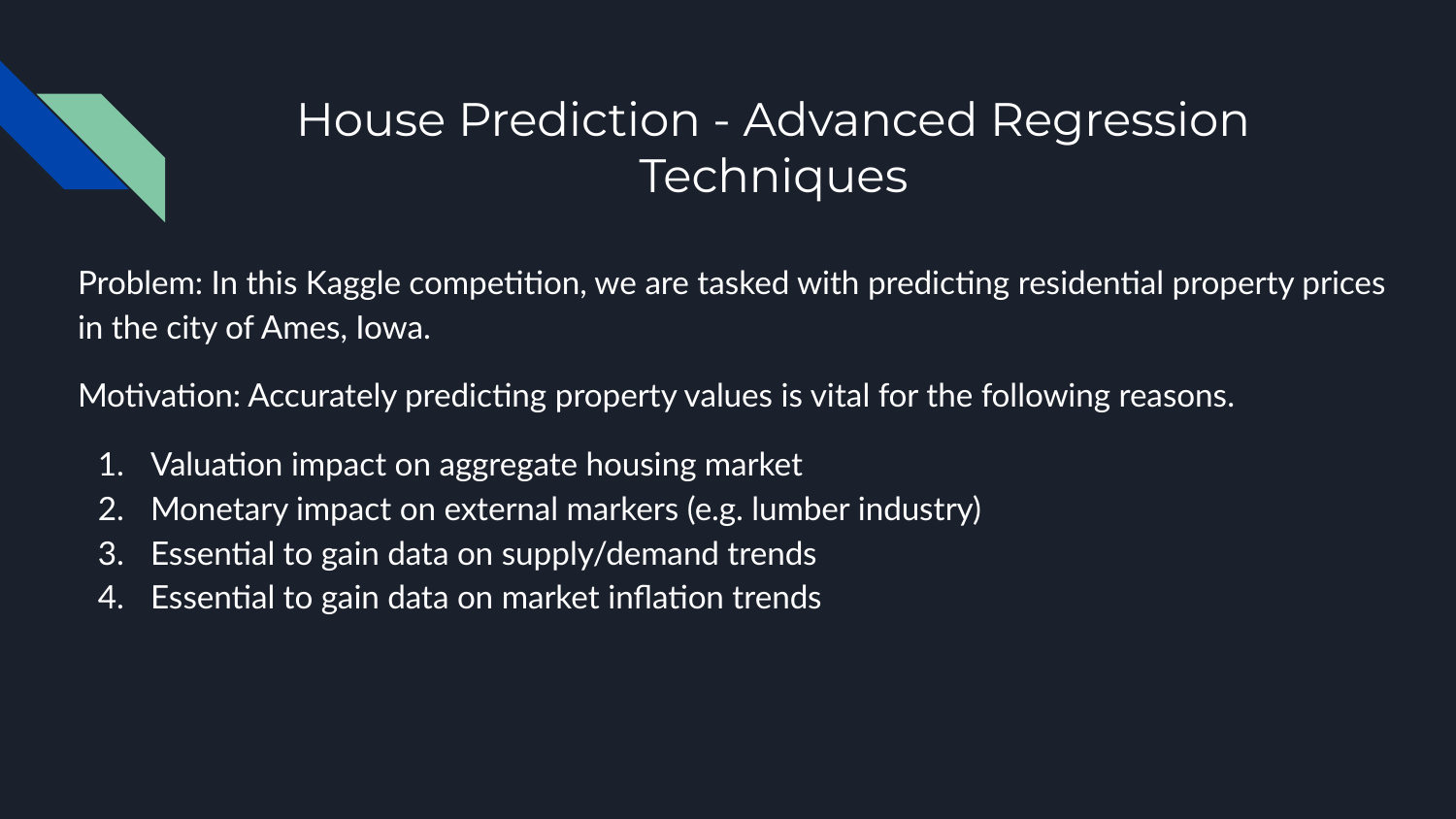

# House Prediction - Advanced Regression Techniques
Problem: In this Kaggle competition, we are tasked with predicting residential property prices in the city of Ames, Iowa.
Motivation: Accurately predicting property values is vital for the following reasons.
Valuation impact on aggregate housing market
Monetary impact on external markers (e.g. lumber industry)
Essential to gain data on supply/demand trends
Essential to gain data on market inflation trends